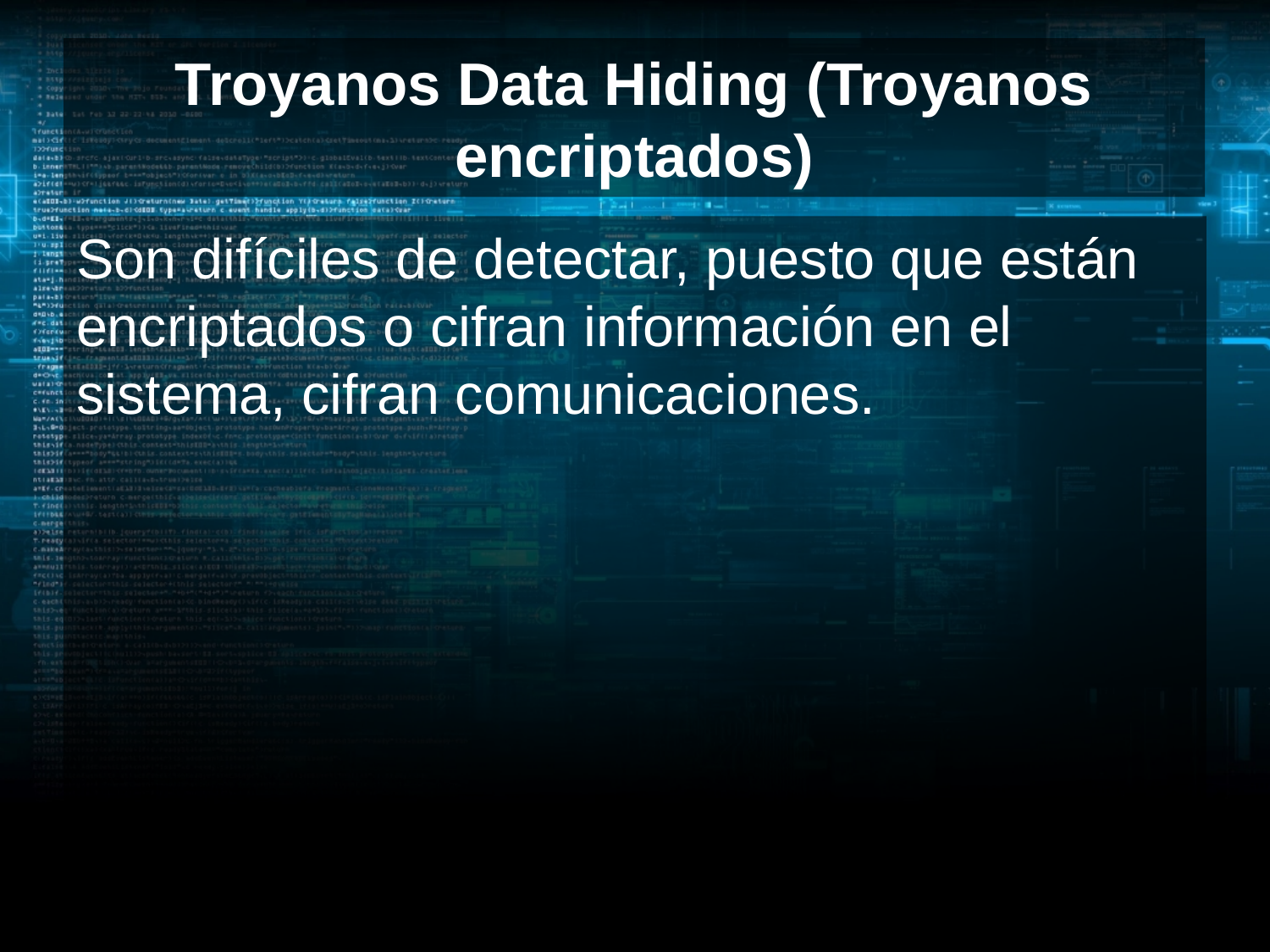

# Troyanos Data Hiding (Troyanos encriptados)
Son difíciles de detectar, puesto que están encriptados o cifran información en el sistema, cifran comunicaciones.